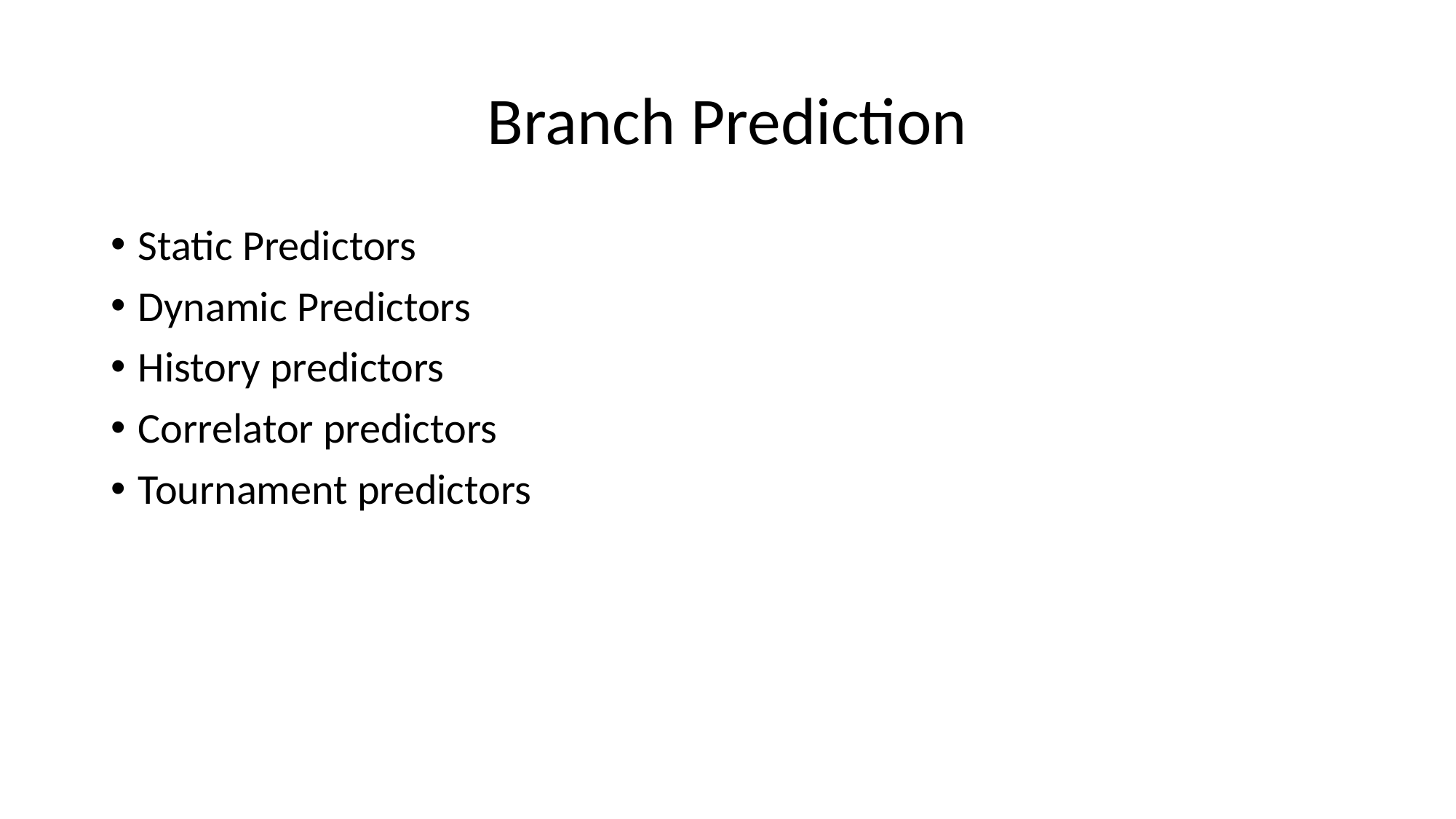

# Branch Prediction
Static Predictors
Dynamic Predictors
History predictors
Correlator predictors
Tournament predictors